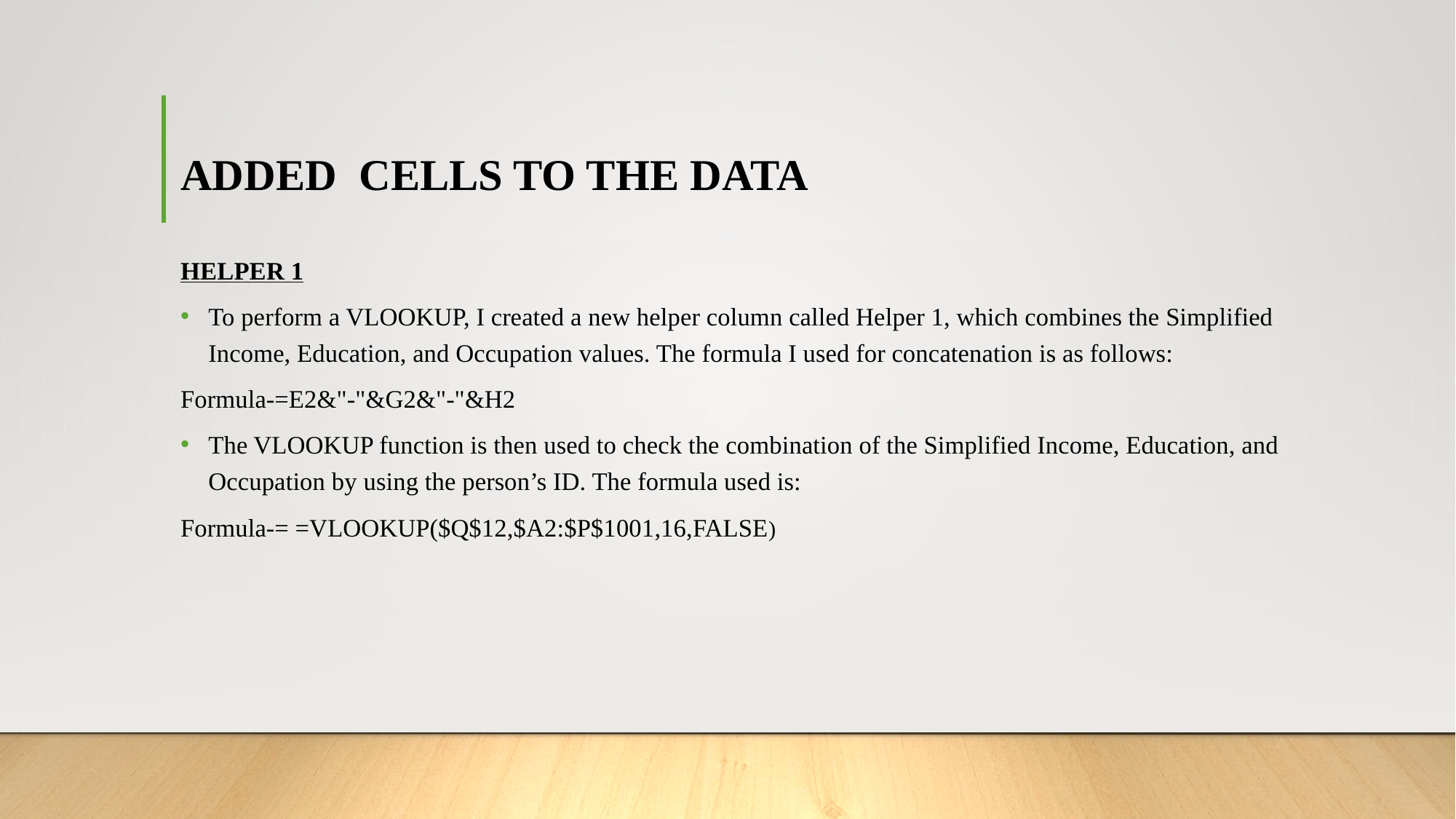

# ADDED  CELLS TO THE DATA
HELPER 1
To perform a VLOOKUP, I created a new helper column called Helper 1, which combines the Simplified Income, Education, and Occupation values. The formula I used for concatenation is as follows:
Formula-=E2&"-"&G2&"-"&H2
The VLOOKUP function is then used to check the combination of the Simplified Income, Education, and Occupation by using the person’s ID. The formula used is:
Formula-= =VLOOKUP($Q$12,$A2:$P$1001,16,FALSE)